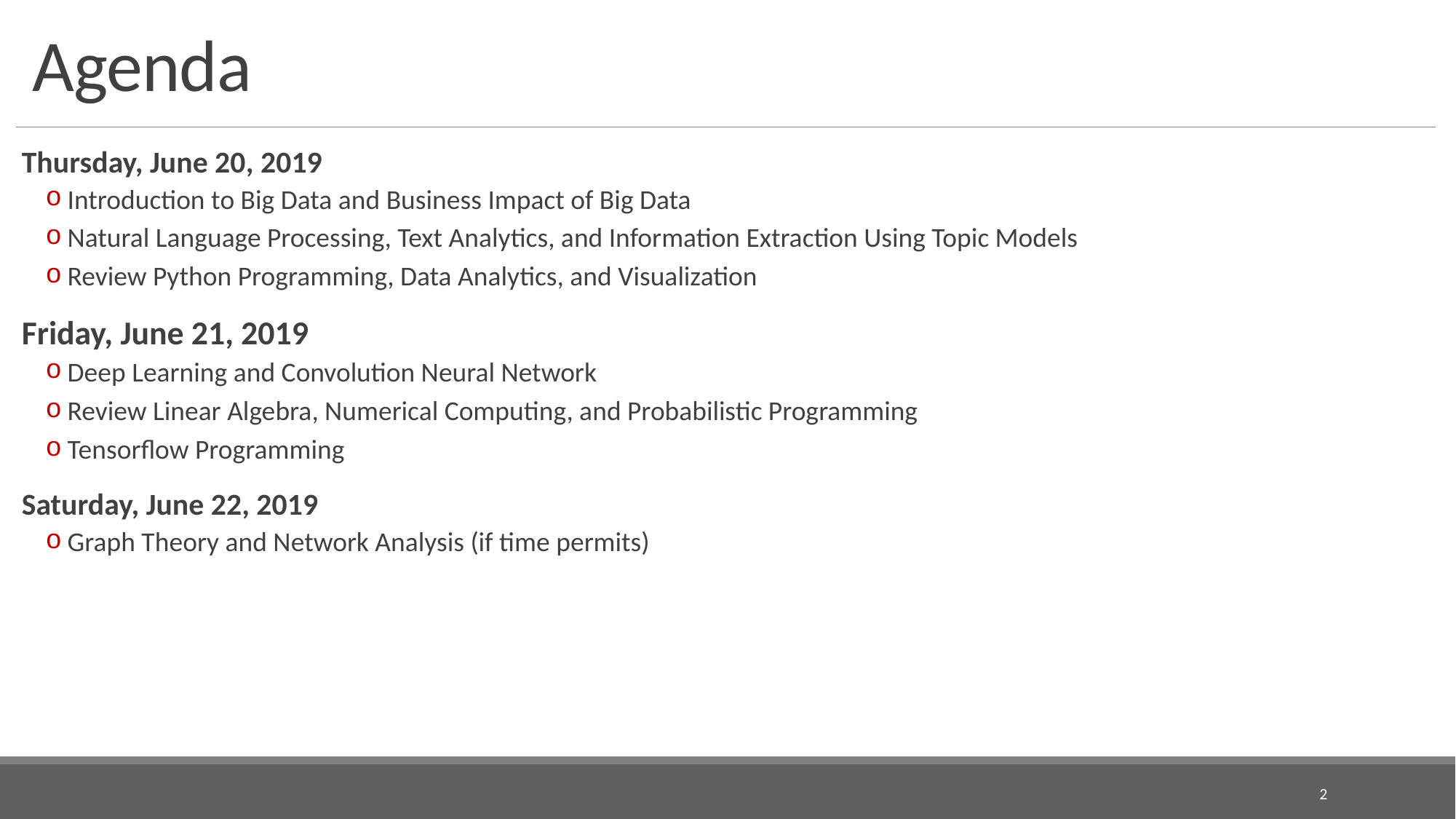

# Agenda
Thursday, June 20, 2019
Introduction to Big Data and Business Impact of Big Data
Natural Language Processing, Text Analytics, and Information Extraction Using Topic Models
Review Python Programming, Data Analytics, and Visualization
Friday, June 21, 2019
Deep Learning and Convolution Neural Network
Review Linear Algebra, Numerical Computing, and Probabilistic Programming
Tensorflow Programming
Saturday, June 22, 2019
Graph Theory and Network Analysis (if time permits)

2